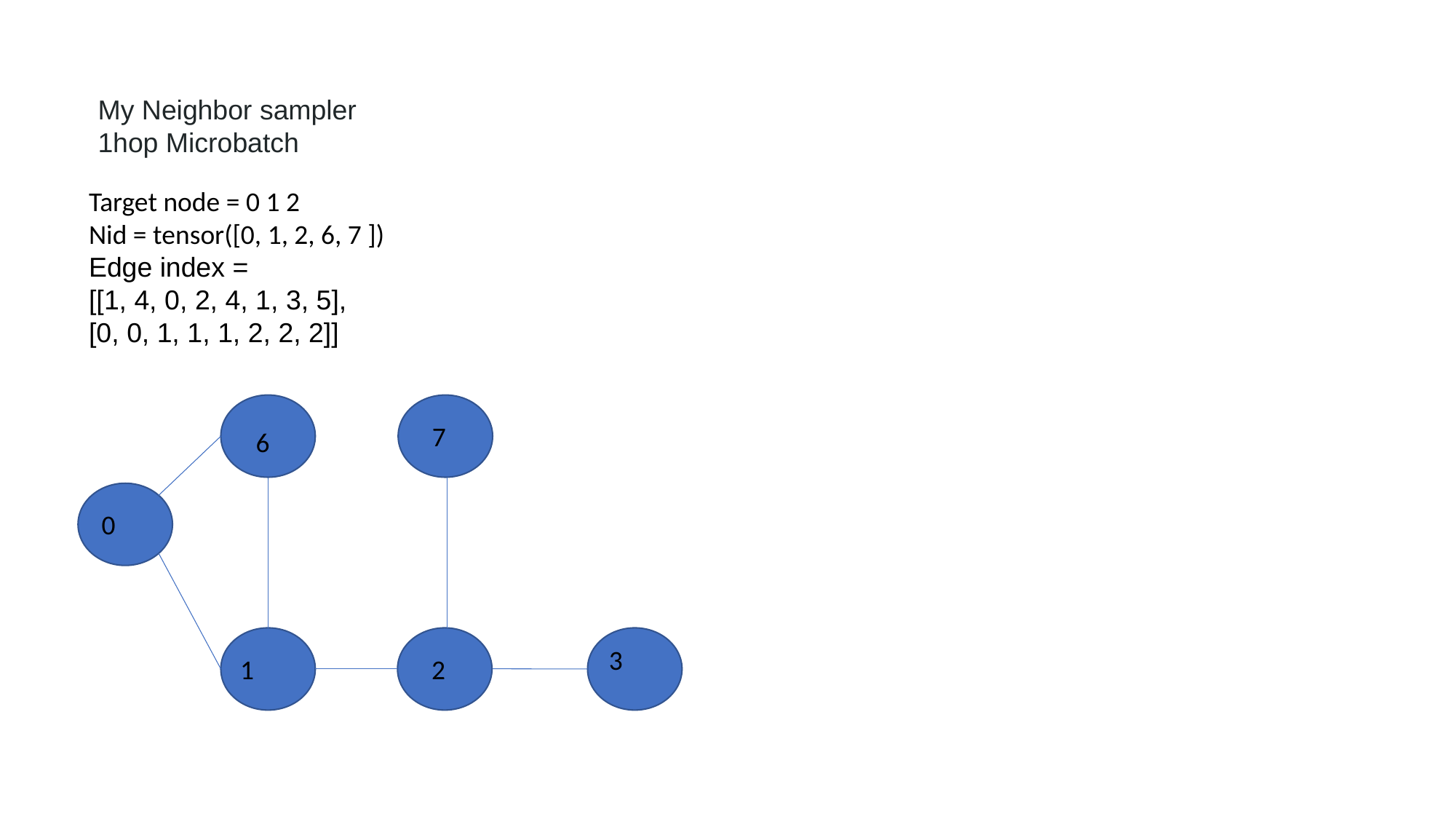

My Neighbor sampler
1hop Microbatch

Target node = 0 1 2
Nid = tensor([0, 1, 2, 6, 7 ])
Edge index =
[[1, 4, 0, 2, 4, 1, 3, 5],
[0, 0, 1, 1, 1, 2, 2, 2]]

7
6

0

3
1
2